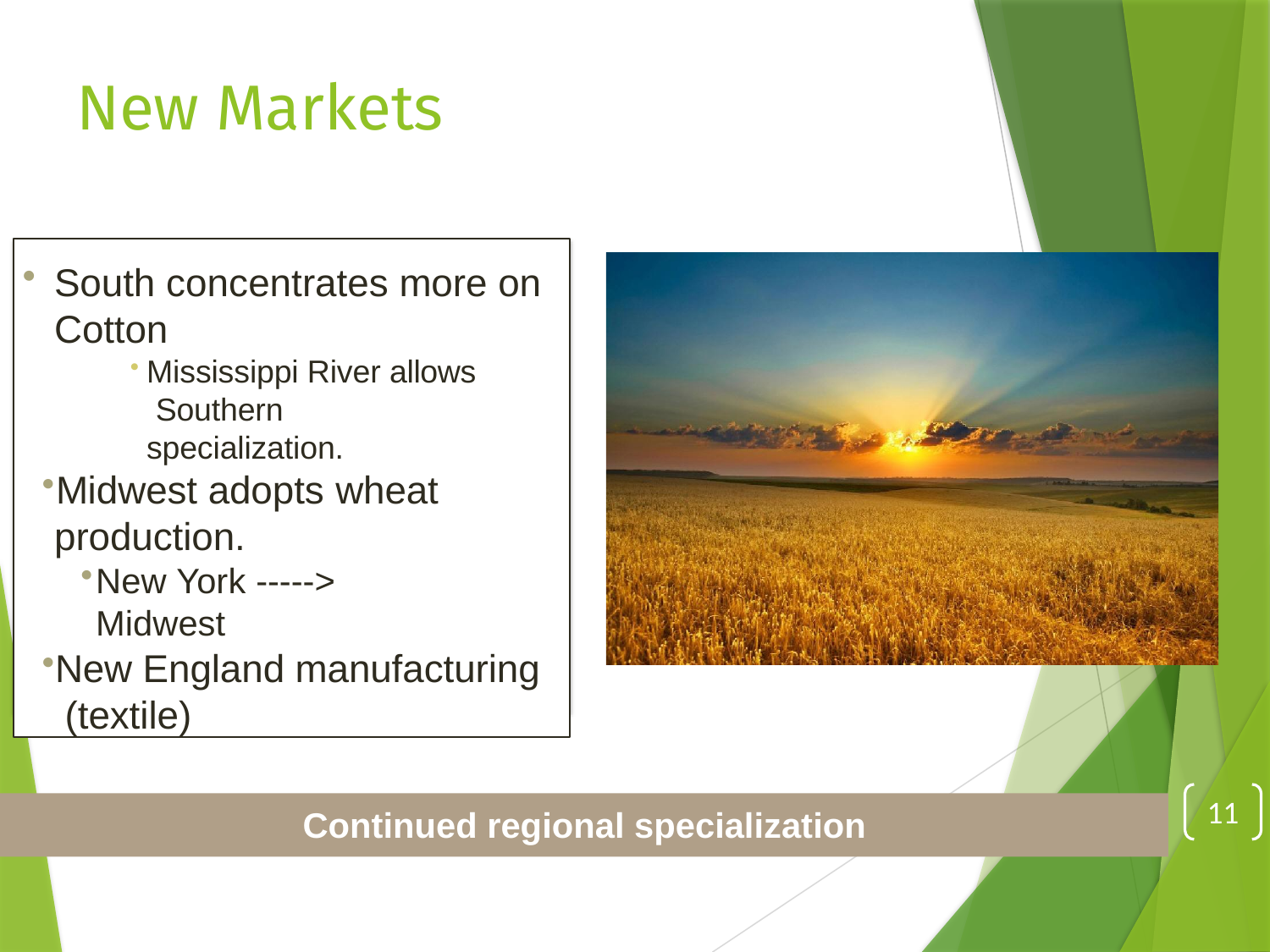

# New Markets

South concentrates more on
Cotton
Mississippi River allows  Southern specialization.
Midwest adopts wheat
production.
New York ----->	Midwest
New England manufacturing  (textile)

11

Continued regional specialization